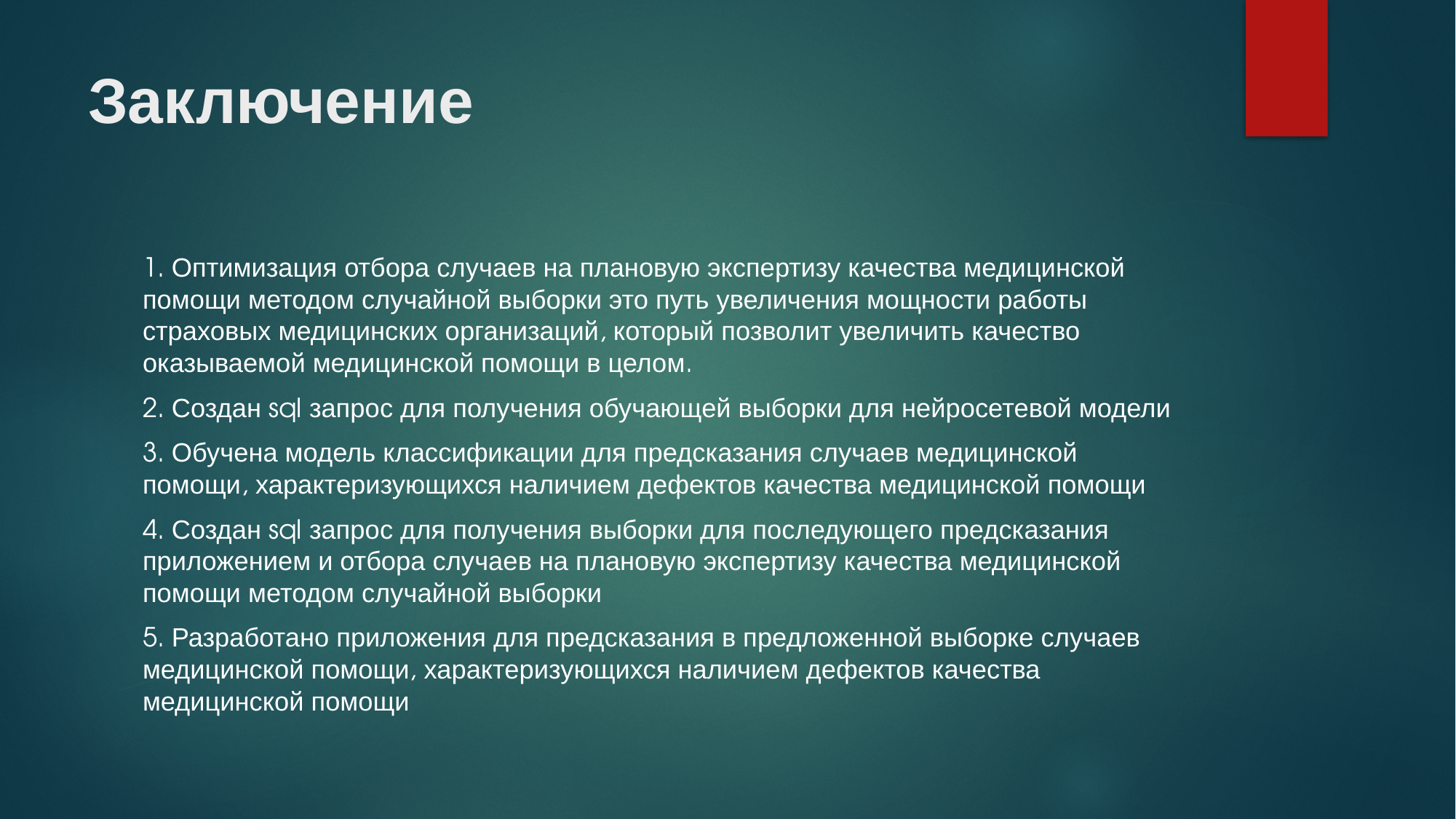

# Заключение
1. Оптимизация отбора случаев на плановую экспертизу качества медицинской помощи методом случайной выборки это путь увеличения мощности работы страховых медицинских организаций, который позволит увеличить качество оказываемой медицинской помощи в целом.
2. Создан sql запрос для получения обучающей выборки для нейросетевой модели
3. Обучена модель классификации для предсказания случаев медицинской помощи, характеризующихся наличием дефектов качества медицинской помощи
4. Создан sql запрос для получения выборки для последующего предсказания приложением и отбора случаев на плановую экспертизу качества медицинской помощи методом случайной выборки
5. Разработано приложения для предсказания в предложенной выборке случаев медицинской помощи, характеризующихся наличием дефектов качества медицинской помощи